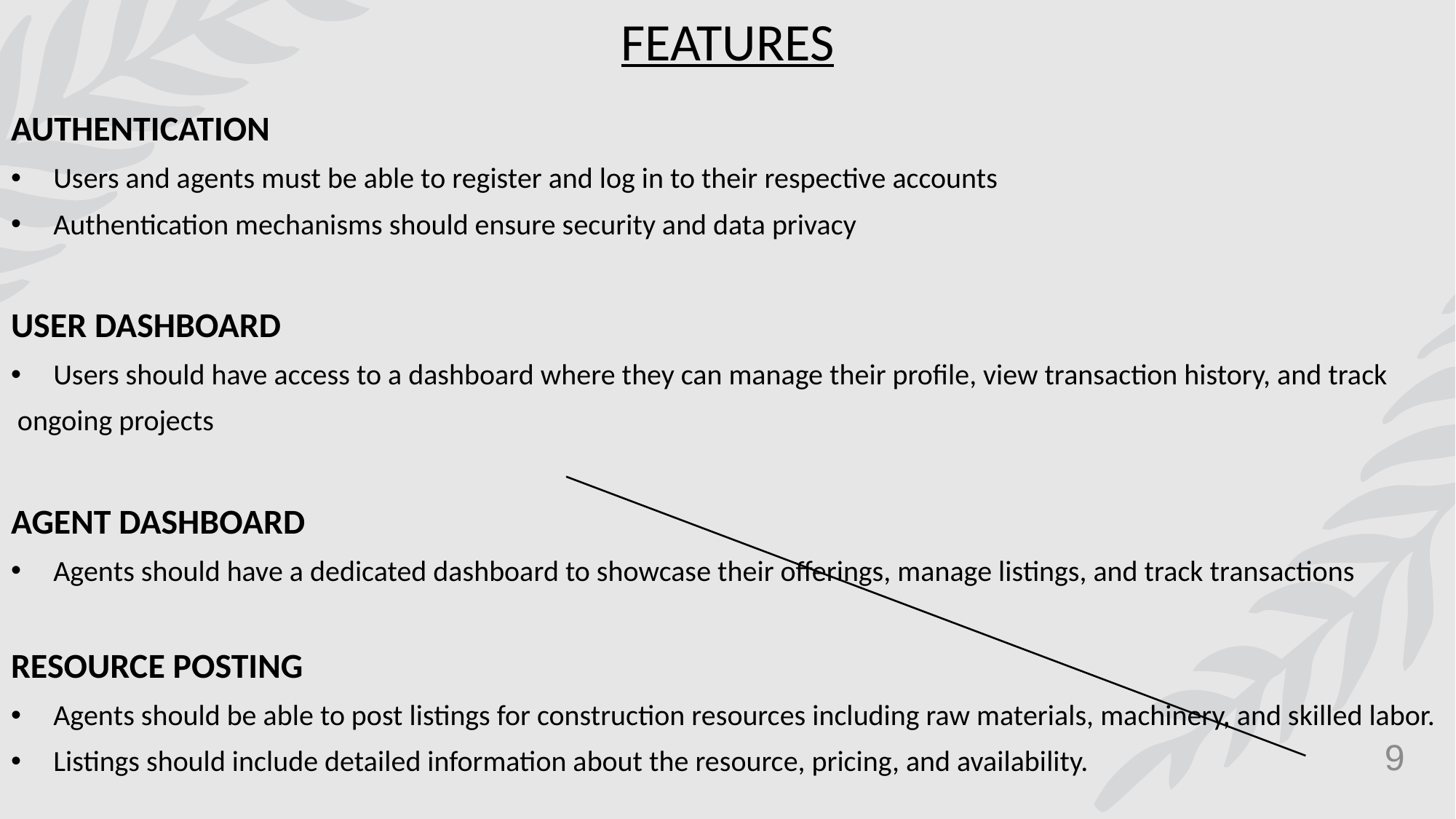

# FEATURES
AUTHENTICATION
Users and agents must be able to register and log in to their respective accounts
Authentication mechanisms should ensure security and data privacy

USER DASHBOARD
Users should have access to a dashboard where they can manage their profile, view transaction history, and track
 ongoing projects

AGENT DASHBOARD
Agents should have a dedicated dashboard to showcase their offerings, manage listings, and track transactions

RESOURCE POSTING
Agents should be able to post listings for construction resources including raw materials, machinery, and skilled labor.
Listings should include detailed information about the resource, pricing, and availability.

9